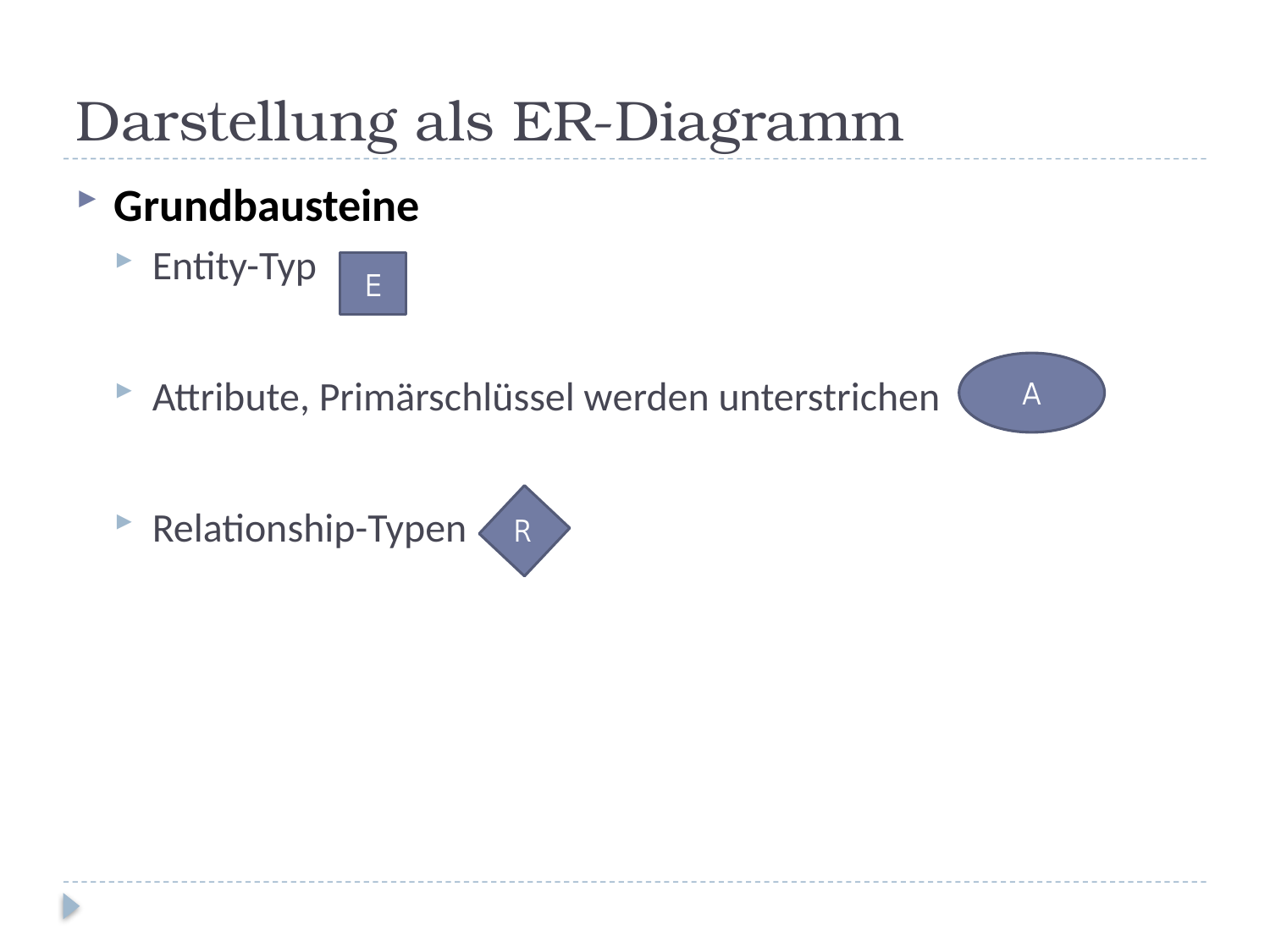

# Darstellung als ER-Diagramm
Grundbausteine
Entity-Typ

Attribute, Primärschlüssel werden unterstrichen

Relationship-Typen
E
A

R